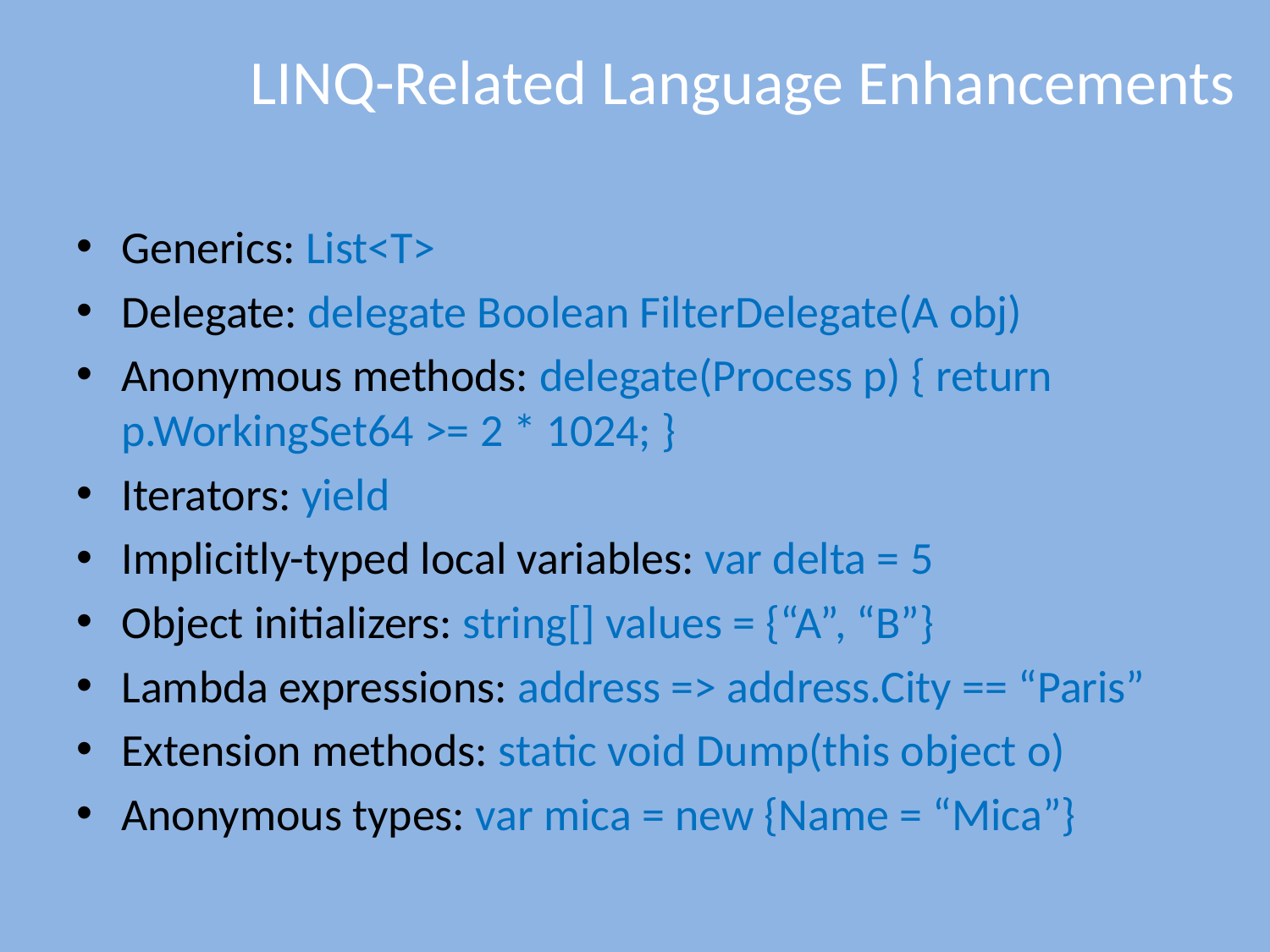

# LINQ-Related Language Enhancements
Generics: List<T>
Delegate: delegate Boolean FilterDelegate(A obj)
Anonymous methods: delegate(Process p) { return p.WorkingSet64 >= 2 * 1024; }
Iterators: yield
Implicitly-typed local variables: var delta = 5
Object initializers: string[] values = {“A”, “B”}
Lambda expressions: address => address.City == “Paris”
Extension methods: static void Dump(this object o)
Anonymous types: var mica = new {Name = “Mica”}